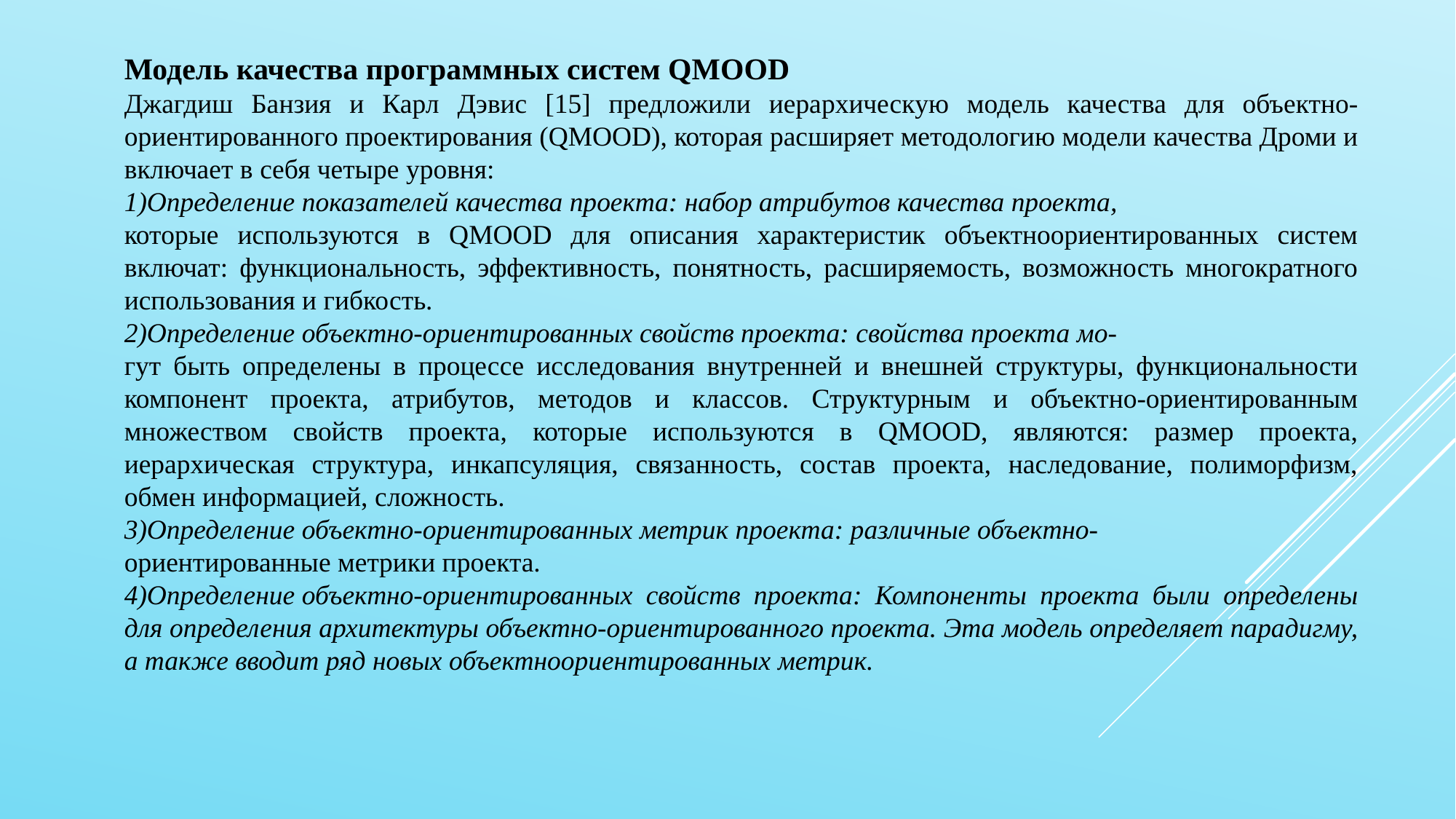

Модель качества программных систем QMOOD
Джагдиш Банзия и Карл Дэвис [15] предложили иерархическую модель качества для объектно-ориентированного проектирования (QMOOD), которая расширяет методологию модели качества Дроми и включает в себя четыре уровня:
1)Определение показателей качества проекта: набор атрибутов качества проекта,
которые используются в QMOOD для описания характеристик объектноориентированных систем включат: функциональность, эффективность, понятность, расширяемость, возможность многократного использования и гибкость.
2)Определение объектно-ориентированных свойств проекта: свойства проекта мо-
гут быть определены в процессе исследования внутренней и внешней структуры, функциональности компонент проекта, атрибутов, методов и классов. Структурным и объектно-ориентированным множеством свойств проекта, которые используются в QMOOD, являются: размер проекта, иерархическая структура, инкапсуляция, связанность, состав проекта, наследование, полиморфизм, обмен информацией, сложность.
3)Определение объектно-ориентированных метрик проекта: различные объектно-
ориентированные метрики проекта.
4)Определение объектно-ориентированных свойств проекта: Компоненты проекта были определены для определения архитектуры объектно-ориентированного проекта. Эта модель определяет парадигму, а также вводит ряд новых объектноориентированных метрик.